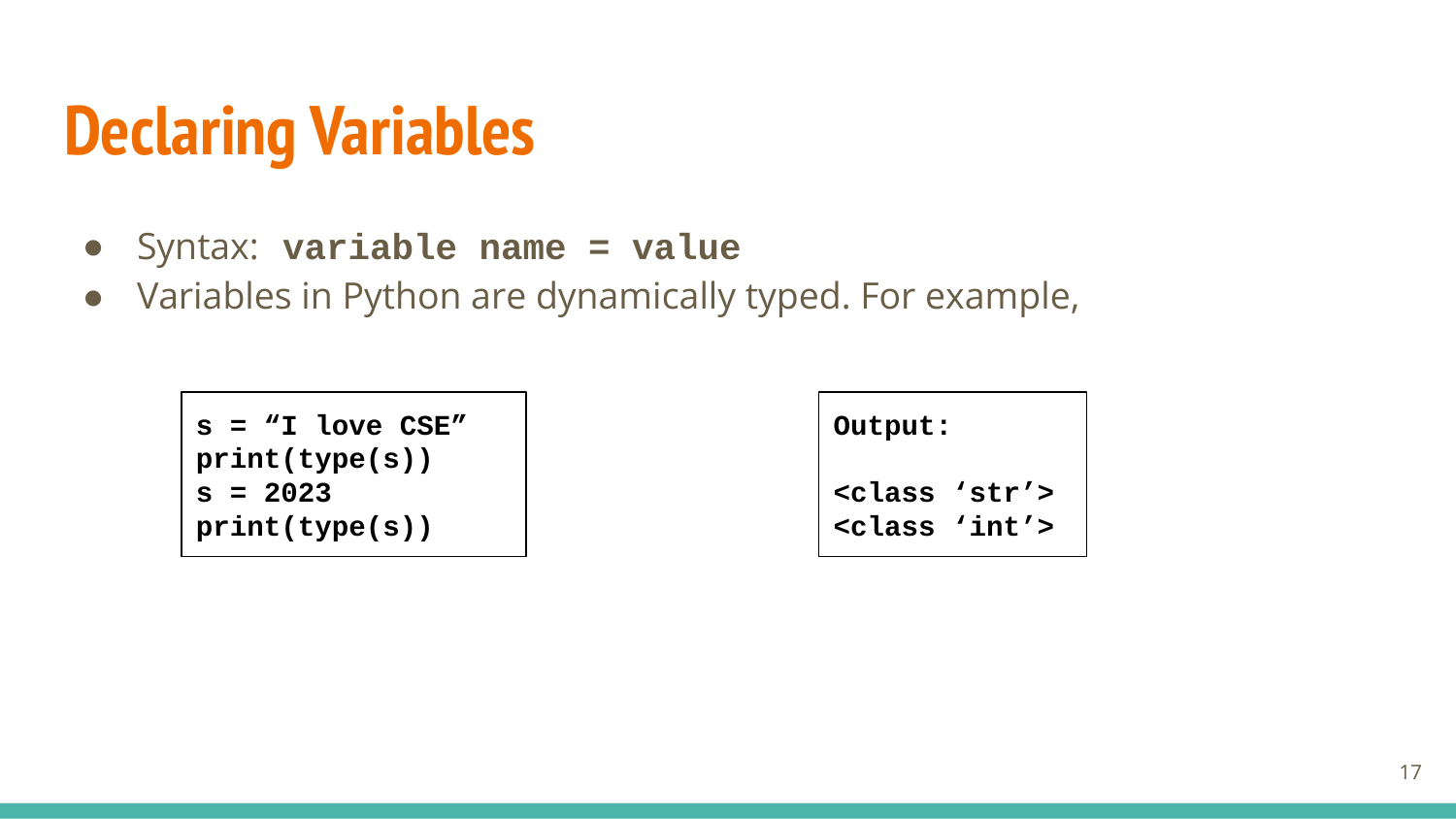

# Declaring Variables
Syntax: 	variable name = value
Variables in Python are dynamically typed. For example,

s = “I love CSE”
print(type(s))
s = 2023
print(type(s))
Output:

<class ‘str’>
<class ‘int’>
17